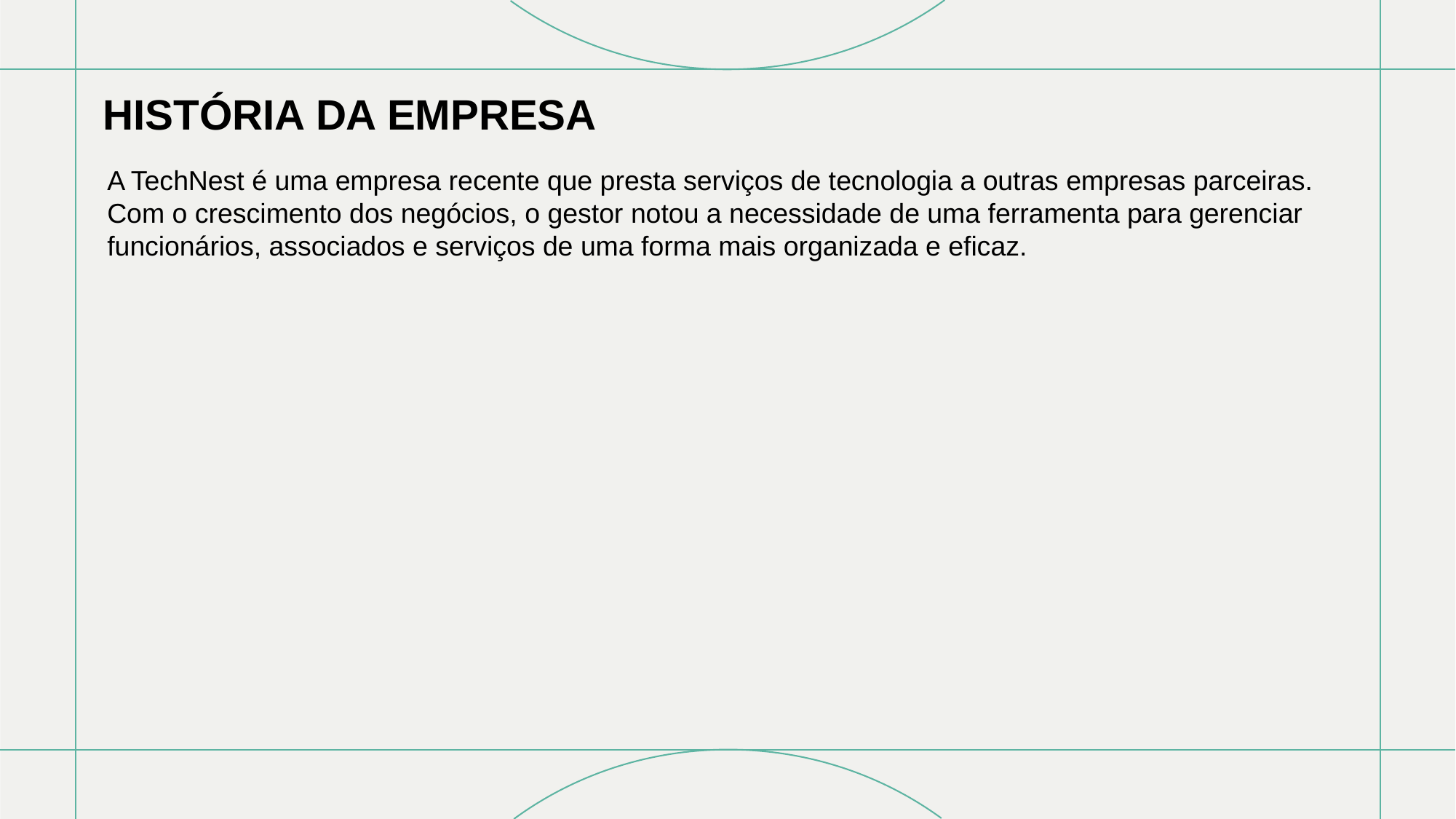

HISTÓRIA DA EMPRESA
A TechNest é uma empresa recente que presta serviços de tecnologia a outras empresas parceiras.
Com o crescimento dos negócios, o gestor notou a necessidade de uma ferramenta para gerenciar
funcionários, associados e serviços de uma forma mais organizada e eficaz.